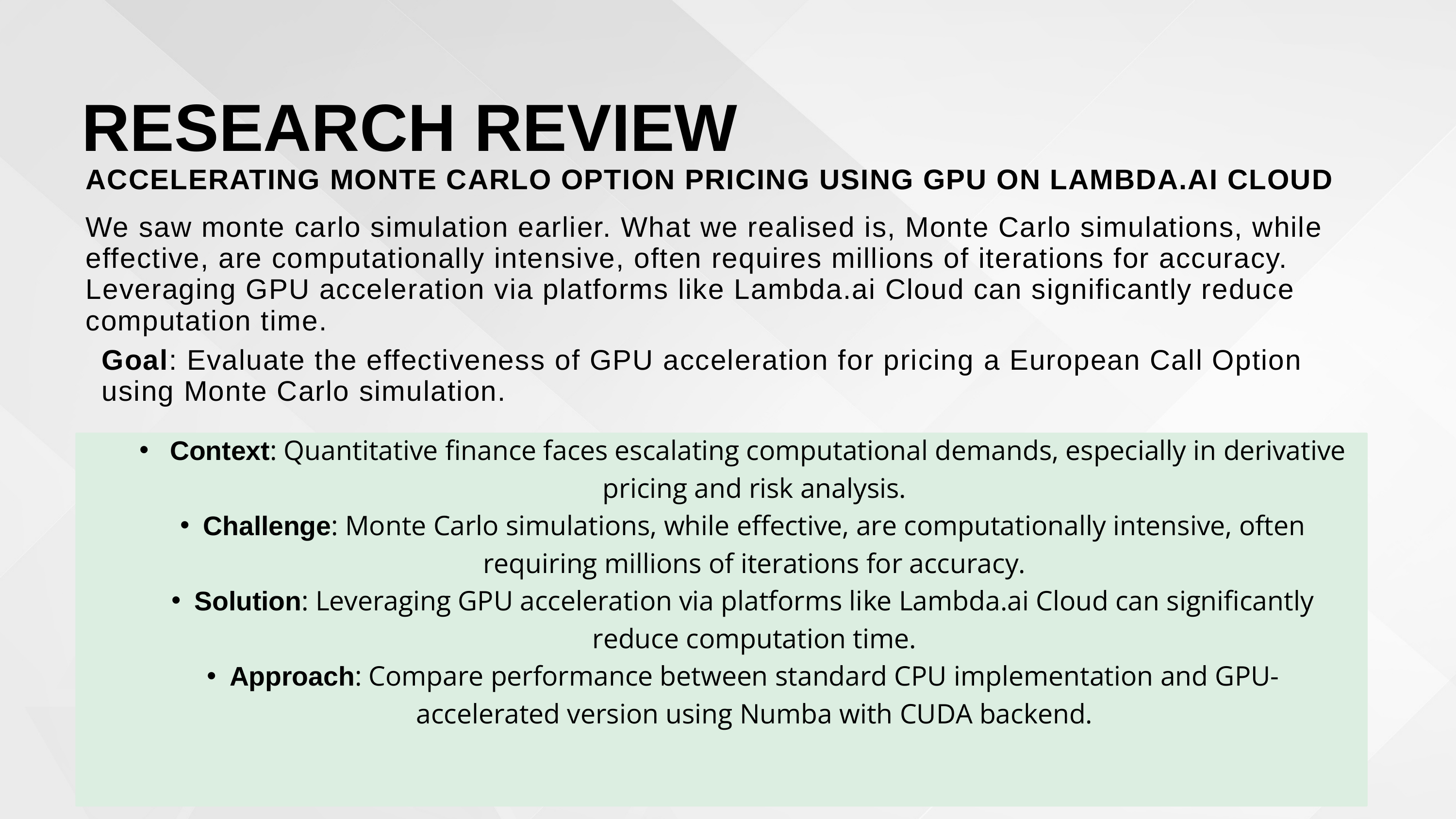

RESEARCH REVIEW
ACCELERATING MONTE CARLO OPTION PRICING USING GPU ON LAMBDA.AI CLOUD
We saw monte carlo simulation earlier. What we realised is, Monte Carlo simulations, while effective, are computationally intensive, often requires millions of iterations for accuracy.  Leveraging GPU acceleration via platforms like Lambda.ai Cloud can significantly reduce computation time.
Goal: Evaluate the effectiveness of GPU acceleration for pricing a European Call Option using Monte Carlo simulation.
 Context: Quantitative finance faces escalating computational demands, especially in derivative pricing and risk analysis.
Challenge: Monte Carlo simulations, while effective, are computationally intensive, often requiring millions of iterations for accuracy.
Solution: Leveraging GPU acceleration via platforms like Lambda.ai Cloud can significantly reduce computation time.
Approach: Compare performance between standard CPU implementation and GPU-accelerated version using Numba with CUDA backend.